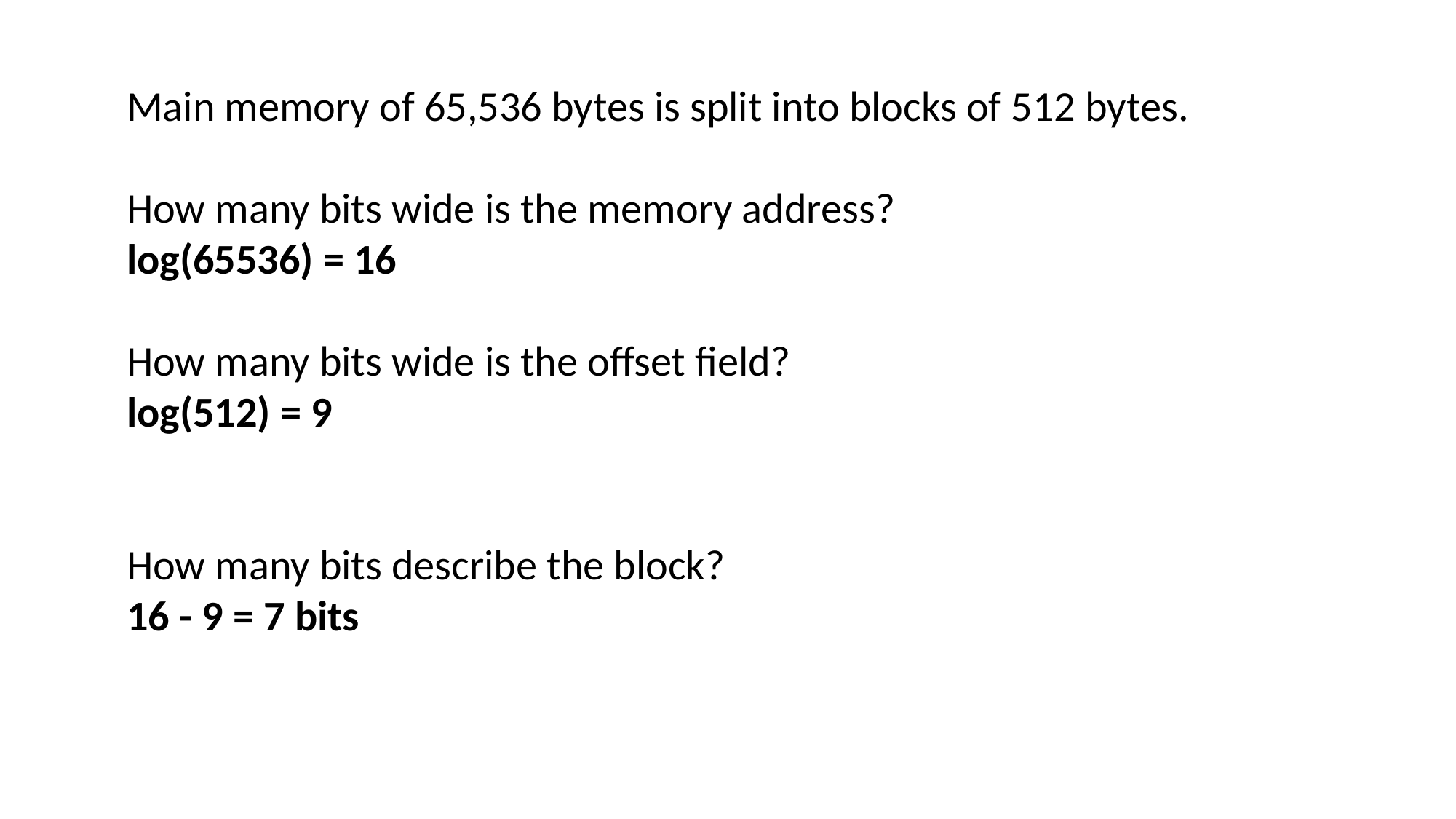

# Example Problem 4 Answer
Main memory of 65,536 bytes is split into blocks of 512 bytes.

How many bits wide is the memory address?
log(65536) = 16

How many bits wide is the offset field?
log(512) = 9

How many bits describe the block?
16 - 9 = 7 bits